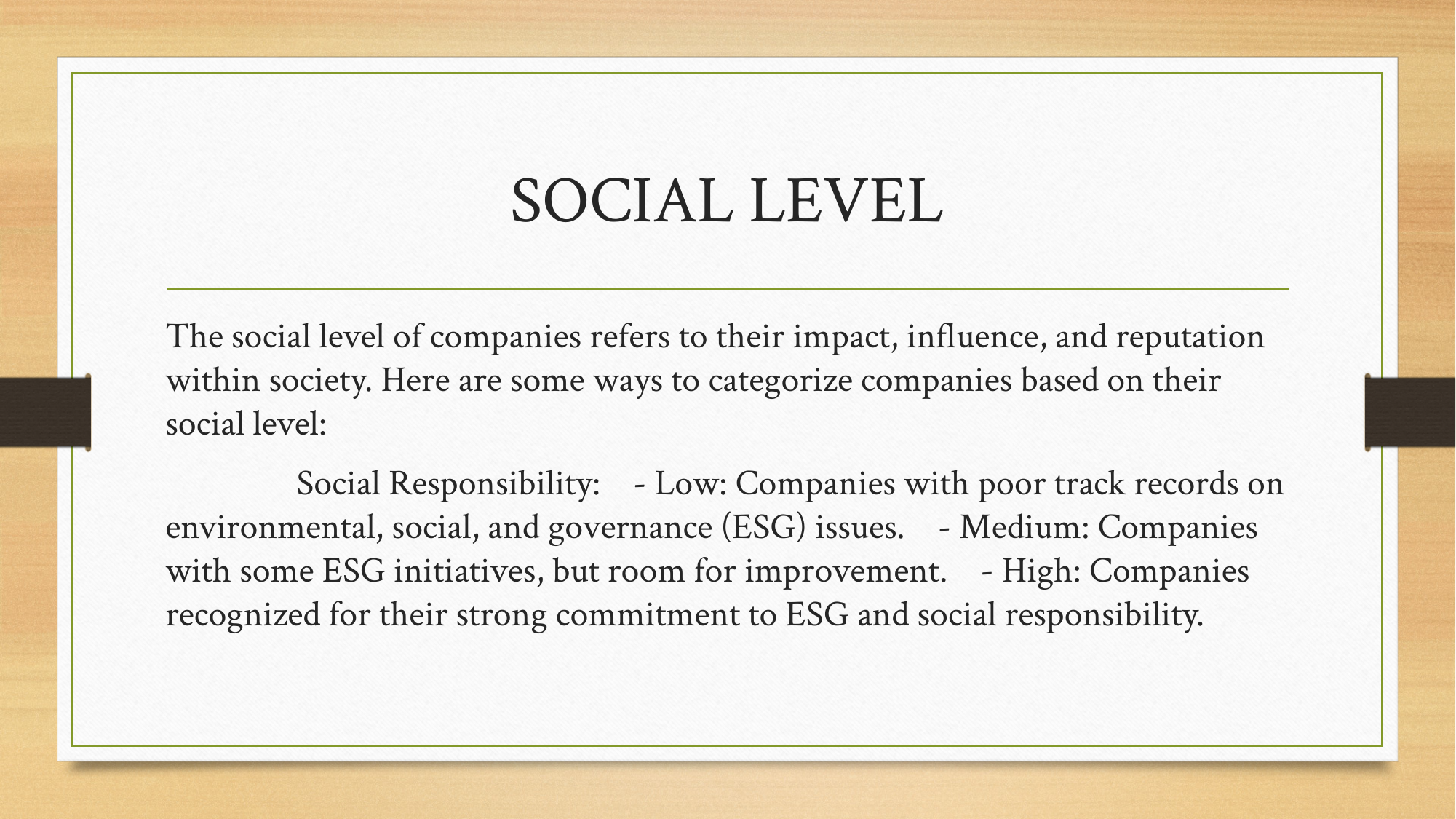

# SOCIAL LEVEL
The social level of companies refers to their impact, influence, and reputation within society. Here are some ways to categorize companies based on their social level:
                Social Responsibility:    - Low: Companies with poor track records on environmental, social, and governance (ESG) issues.    - Medium: Companies with some ESG initiatives, but room for improvement.    - High: Companies recognized for their strong commitment to ESG and social responsibility.